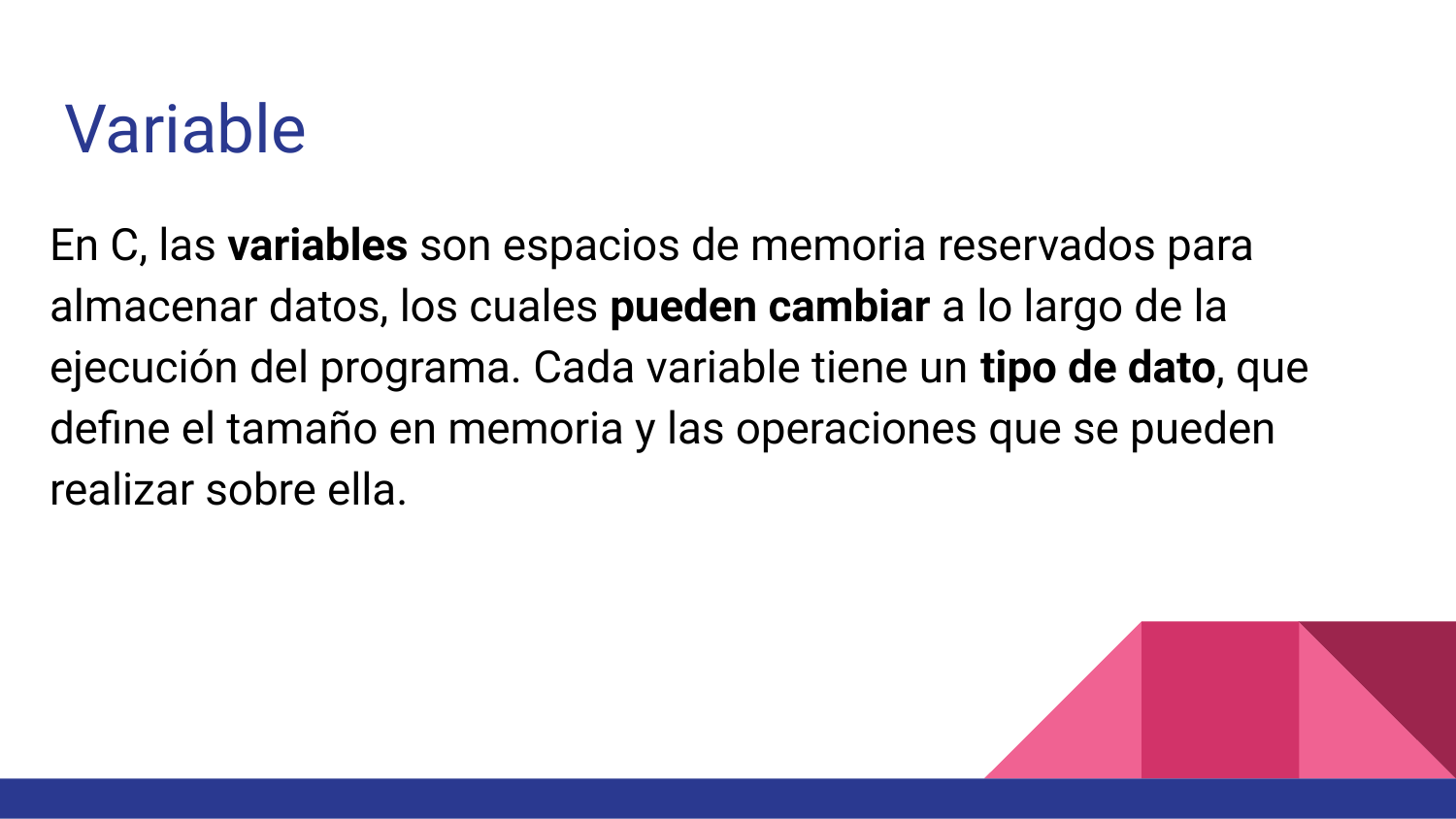

# Variable
En C, las variables son espacios de memoria reservados para almacenar datos, los cuales pueden cambiar a lo largo de la ejecución del programa. Cada variable tiene un tipo de dato, que define el tamaño en memoria y las operaciones que se pueden realizar sobre ella.